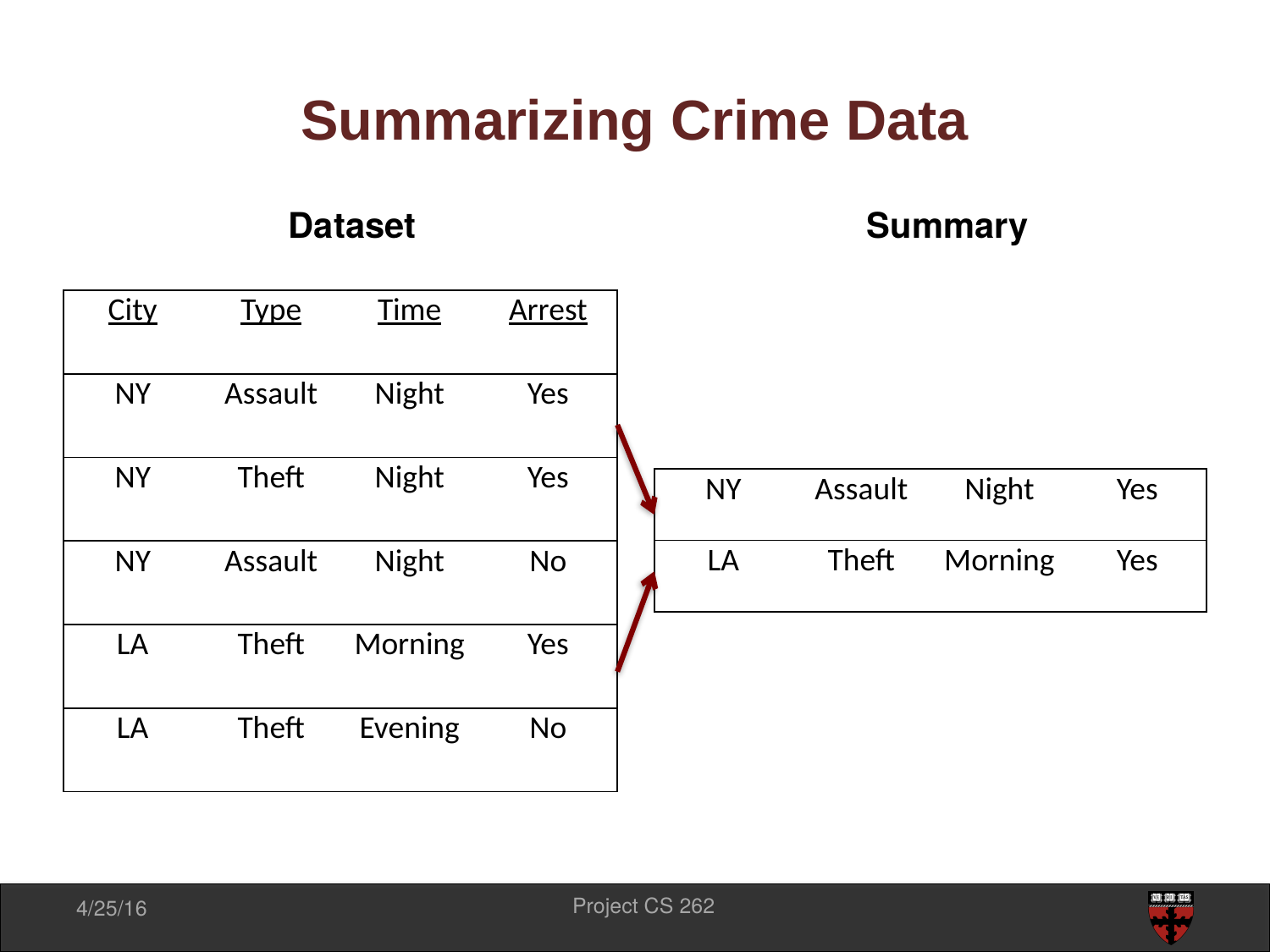

# Summarizing Crime Data

Dataset
Summary
| City | Type | Time | Arrest |
| --- | --- | --- | --- |
| NY | Assault | Night | Yes |
| NY | Theft | Night | Yes |
| NY | Assault | Night | No |
| LA | Theft | Morning | Yes |
| LA | Theft | Evening | No |
| NY | Assault | Night | Yes |
| --- | --- | --- | --- |
| LA | Theft | Morning | Yes |
4/25/16
Project CS 262